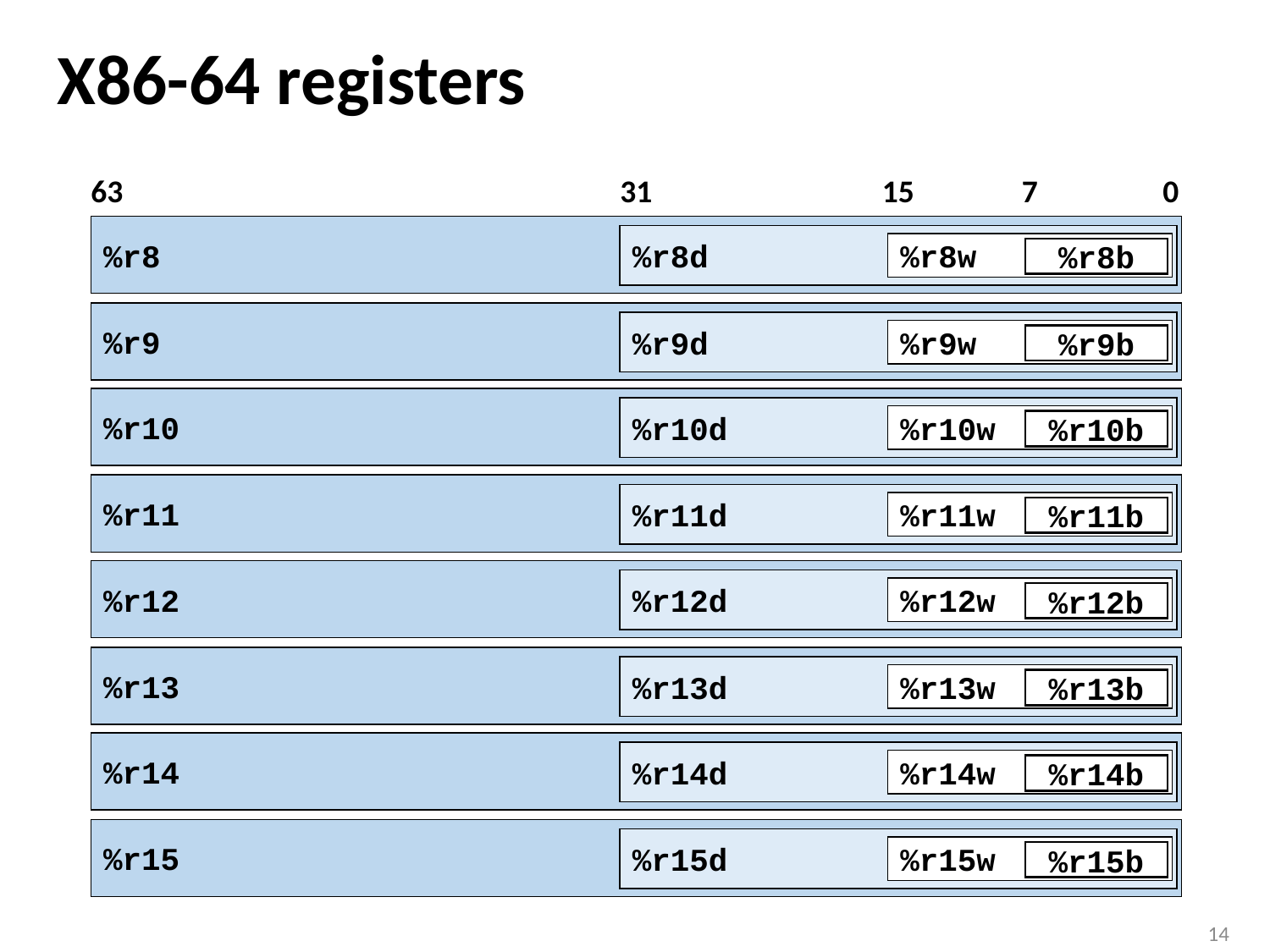

# X86-64 registers
63
31
15
7
0
%r8
%r8d
%r8w
%r8b
%r9
%r9d
%r9w
%r9b
%r10
%r10d
%r10w
%r10b
%r11
%r11d
%r11w
%r11b
%r12
%r12d
%r12w
%r12b
%r13
%r13d
%r13w
%r13b
%r14
%r14d
%r14w
%r14b
%r15
%r15d
%r15w
%r15b
14